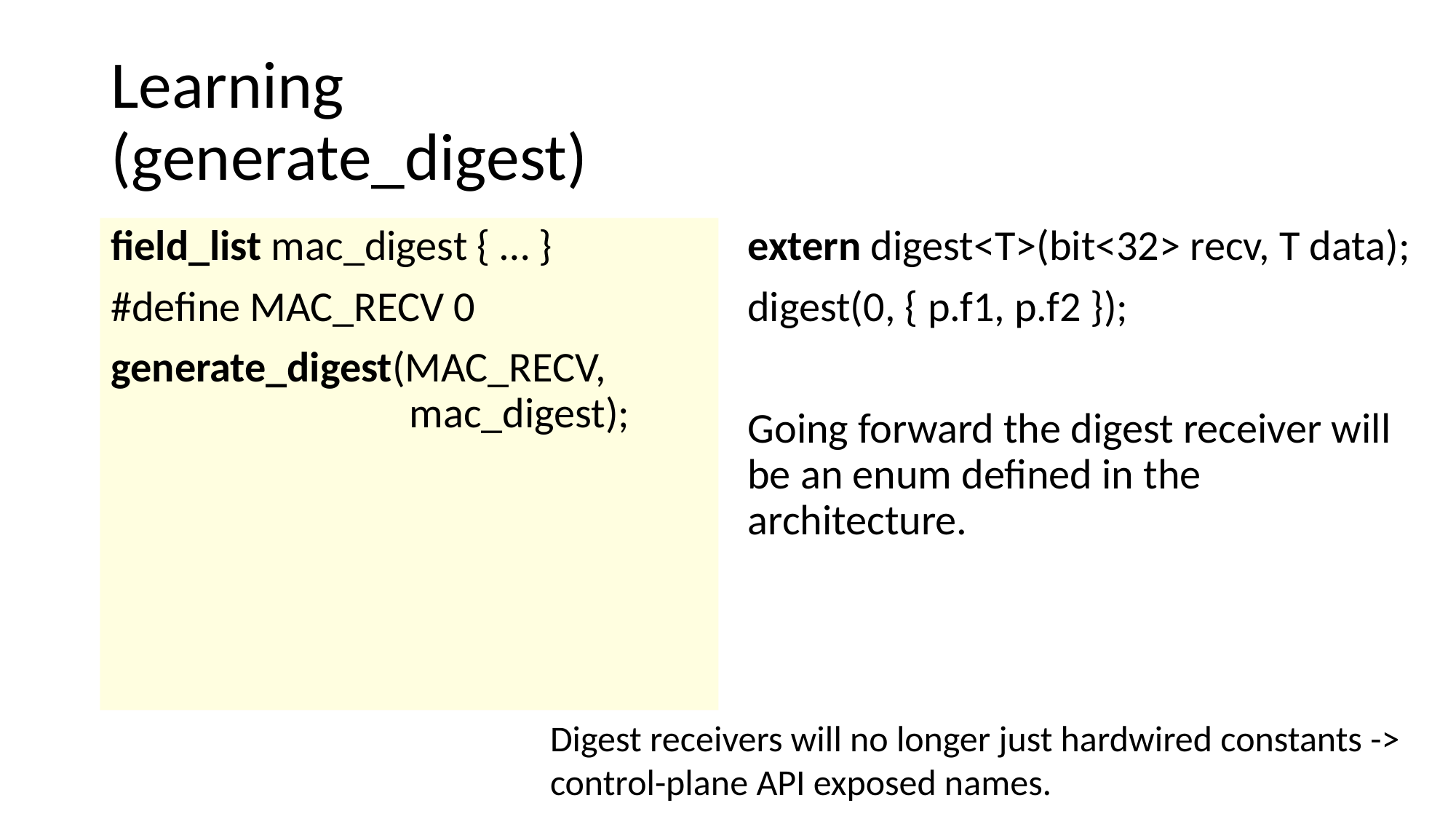

# Learning (generate_digest)
field_list mac_digest { … }
#define MAC_RECV 0
generate_digest(MAC_RECV,
                               mac_digest);
extern digest<T>(bit<32> recv, T data);
digest(0, { p.f1, p.f2 });

Going forward the digest receiver will be an enum defined in the architecture.
Digest receivers will no longer just hardwired constants ->
control-plane API exposed names.